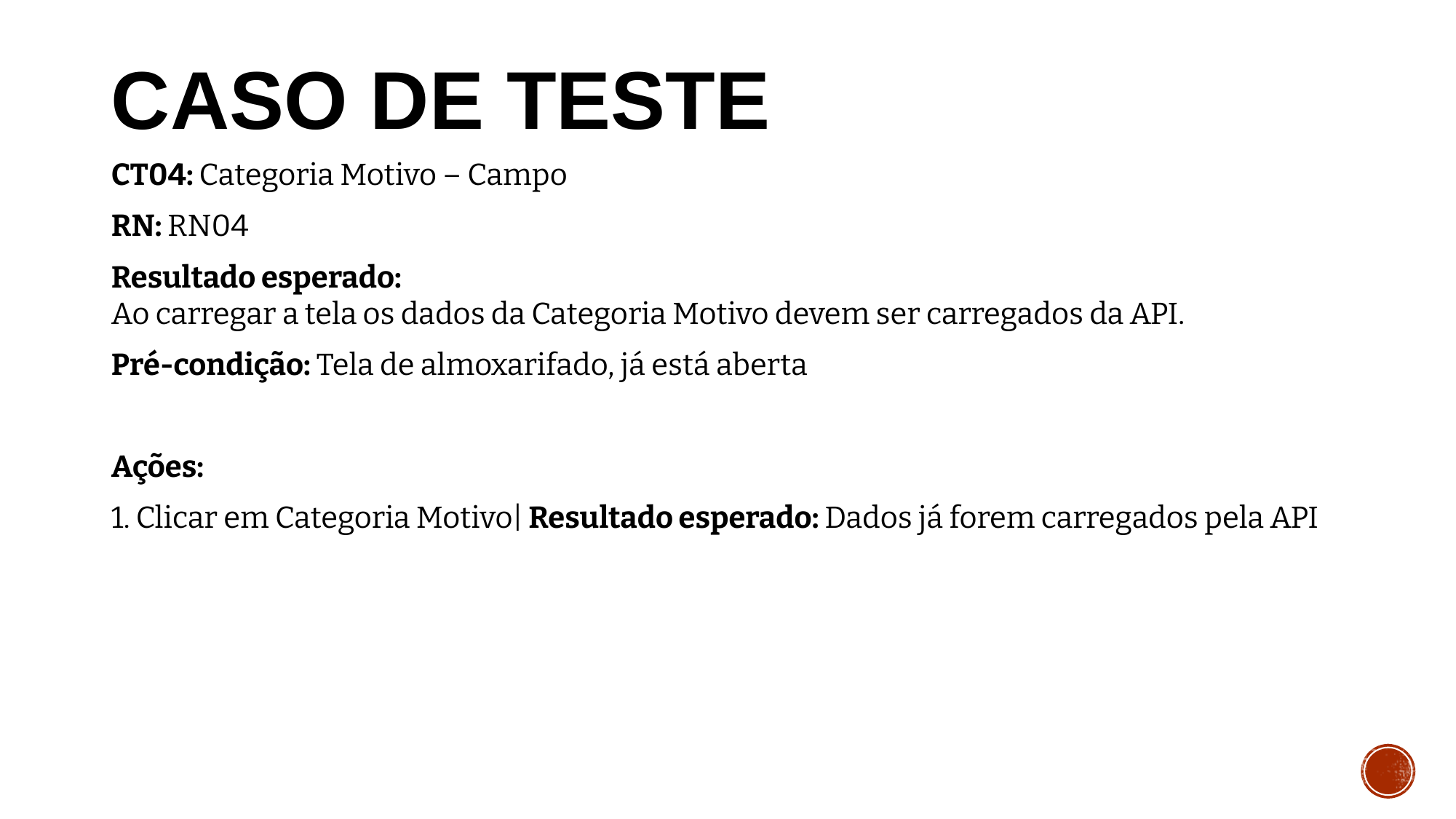

# Caso de Teste
CT04: Categoria Motivo – Campo
RN: RN04
Resultado esperado:
Ao carregar a tela os dados da Categoria Motivo devem ser carregados da API.
Pré-condição: Tela de almoxarifado, já está aberta

Ações:
1. Clicar em Categoria Motivo| Resultado esperado: Dados já forem carregados pela API